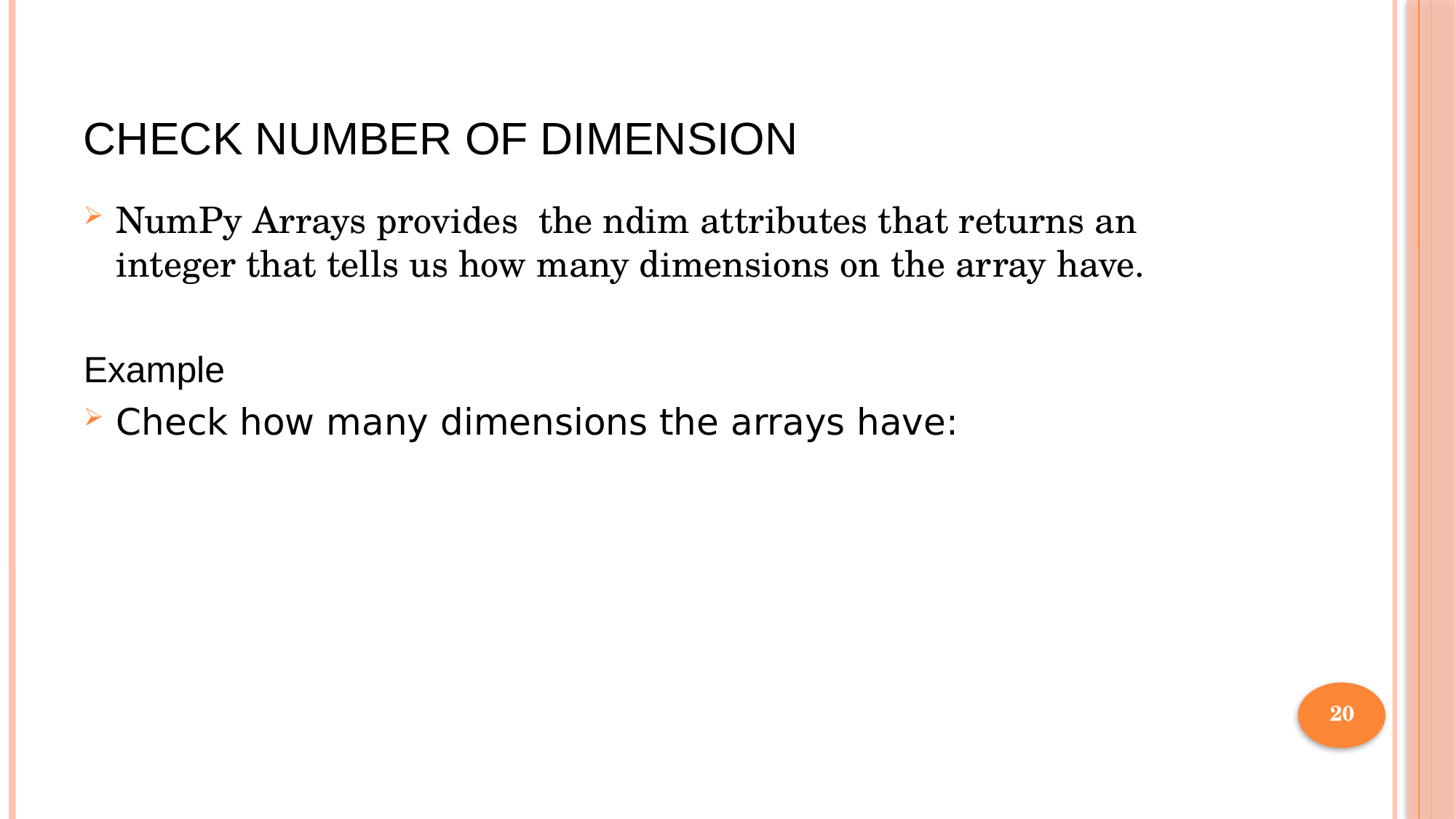

# Check Number of Dimension
NumPy Arrays provides  the ndim attributes that returns an integer that tells us how many dimensions on the array have.

Example
Check how many dimensions the arrays have:

20